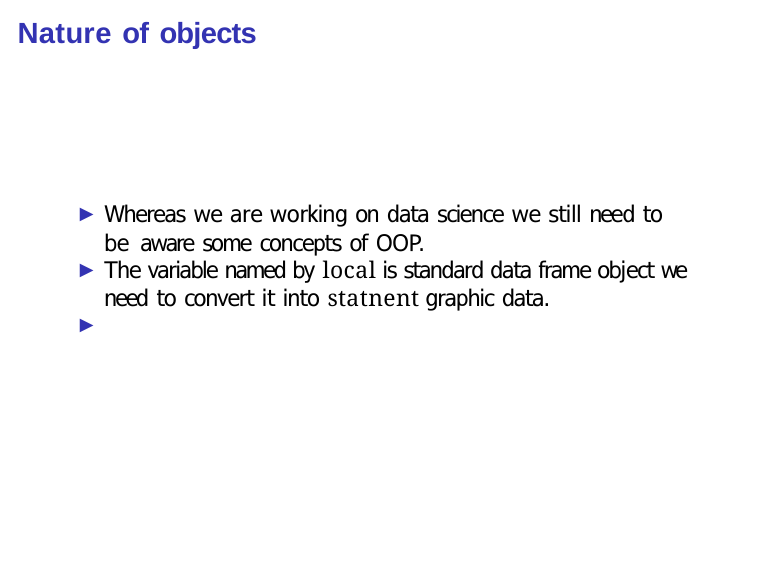

# Nature of objects
Whereas we are working on data science we still need to be  aware some concepts of OOP.
The variable named by local is standard data frame object we  need to convert it into statnent graphic data.
►